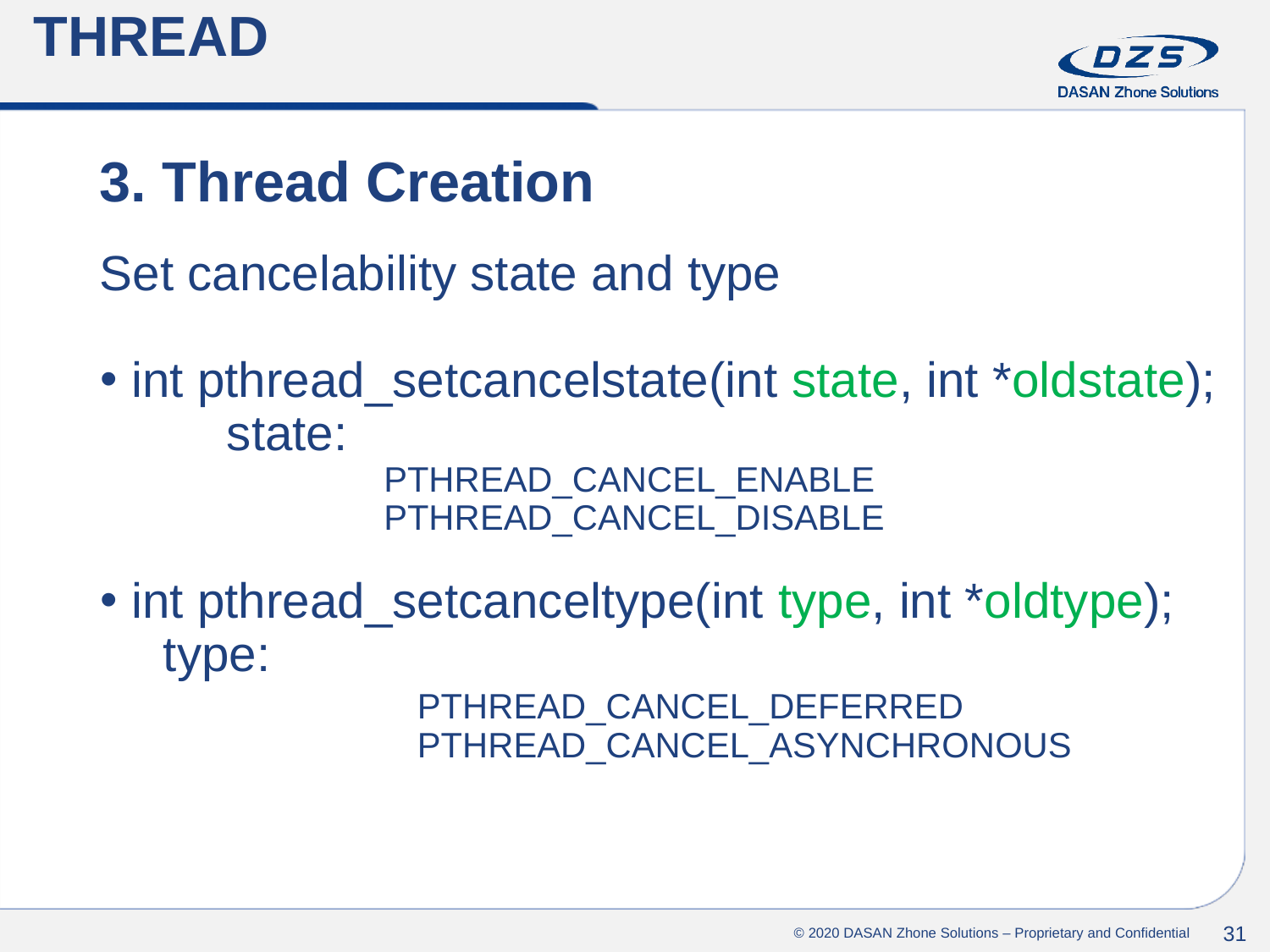

THREAD

3. Thread Creation

Set cancelability state and type

int pthread_setcancelstate(int state, int *oldstate);
	state:
		PTHREAD_CANCEL_ENABLE
		PTHREAD_CANCEL_DISABLE

int pthread_setcanceltype(int type, int *oldtype);
type:
 		PTHREAD_CANCEL_DEFERRED
 		PTHREAD_CANCEL_ASYNCHRONOUS

© 2020 DASAN Zhone Solutions – Proprietary and Confidential
31